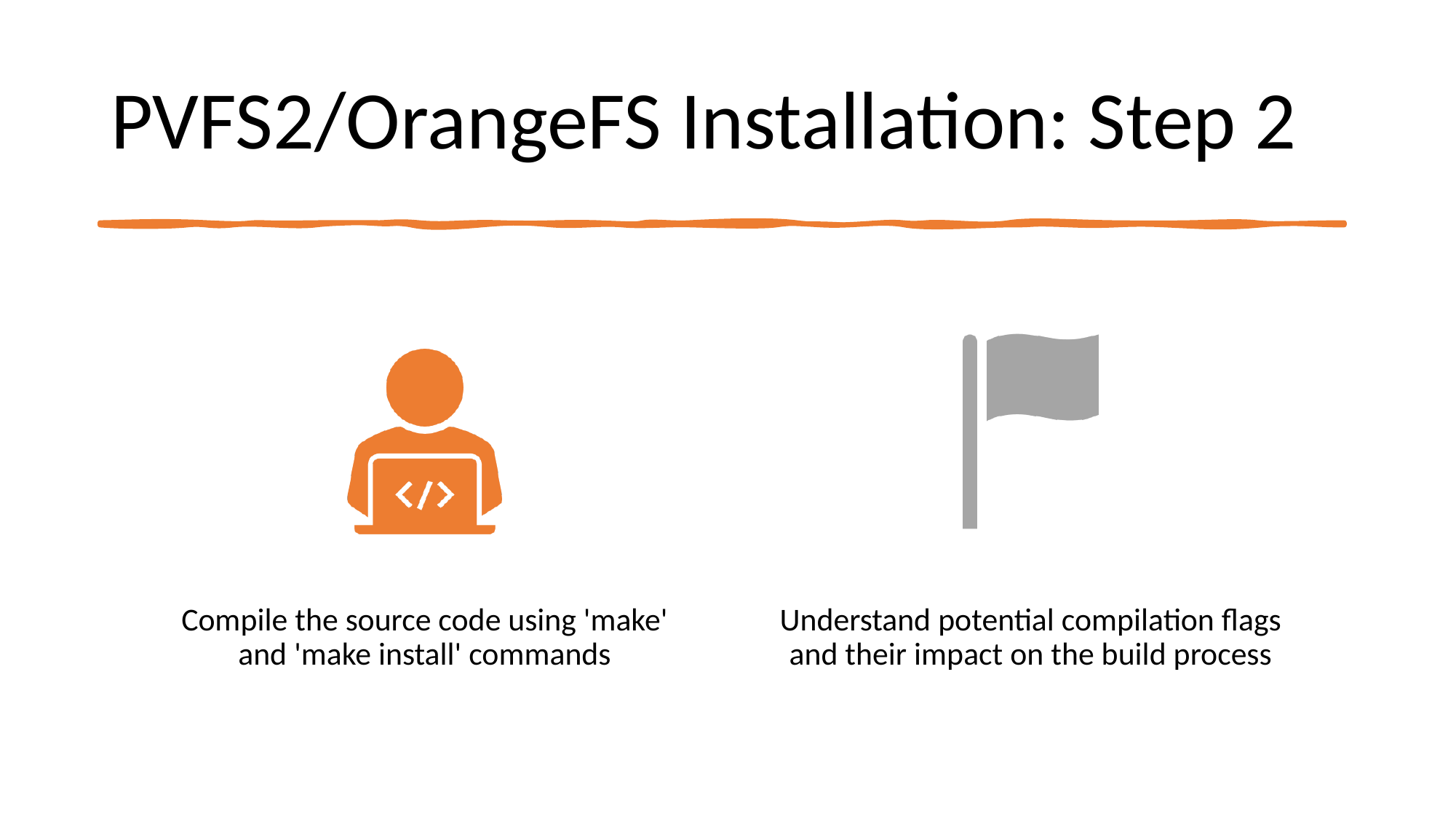

# PVFS2/OrangeFS Installation: Step 2

Compile the source code using 'make' and 'make install' commands
Understand potential compilation flags and their impact on the build process